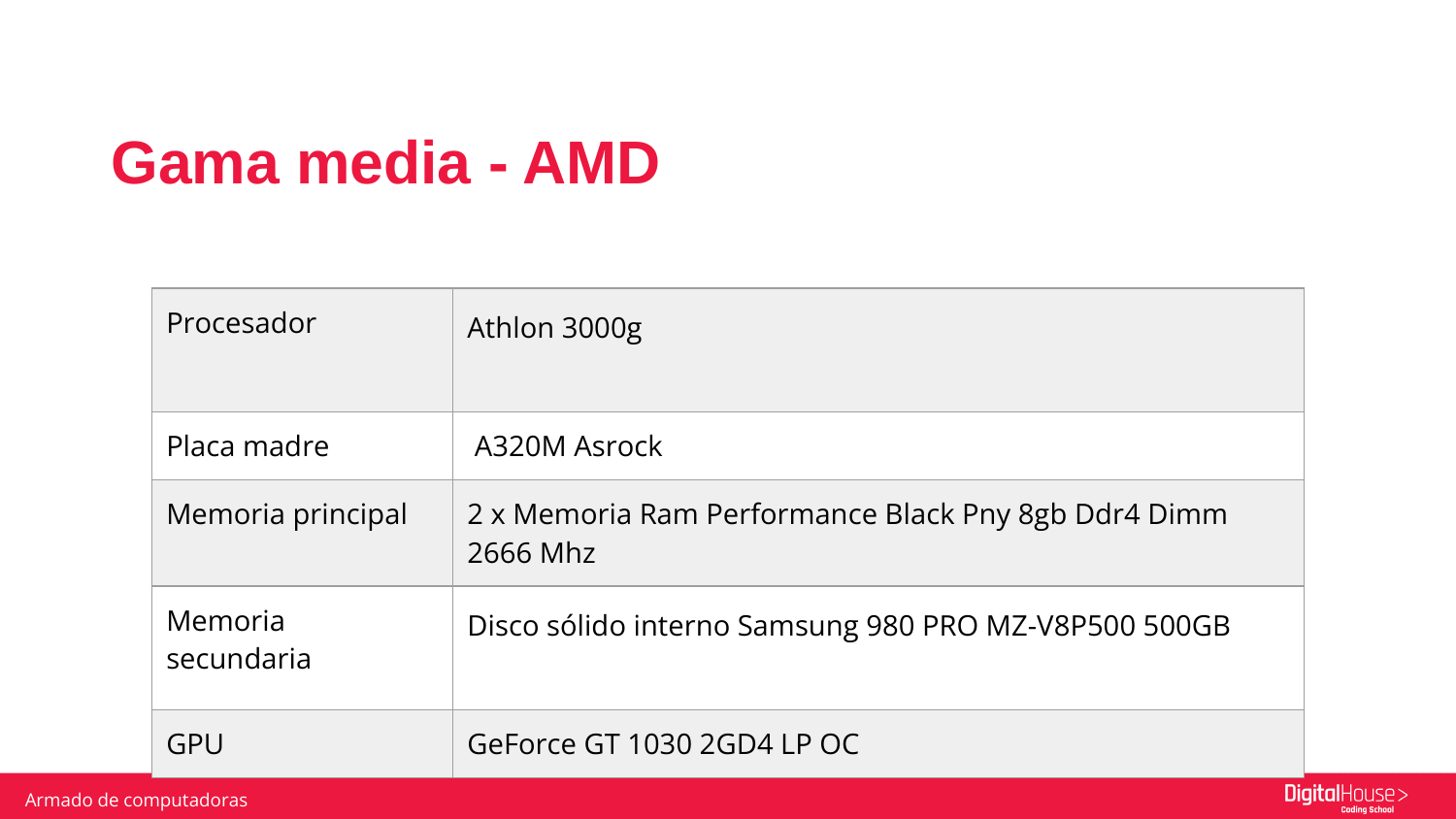

Gama media - AMD

| Procesador | Athlon 3000g |
| --- | --- |
| Placa madre | A320M Asrock |
| Memoria principal | 2 x Memoria Ram Performance Black Pny 8gb Ddr4 Dimm 2666 Mhz |
| Memoria secundaria | Disco sólido interno Samsung 980 PRO MZ-V8P500 500GB |
| GPU | GeForce GT 1030 2GD4 LP OC |